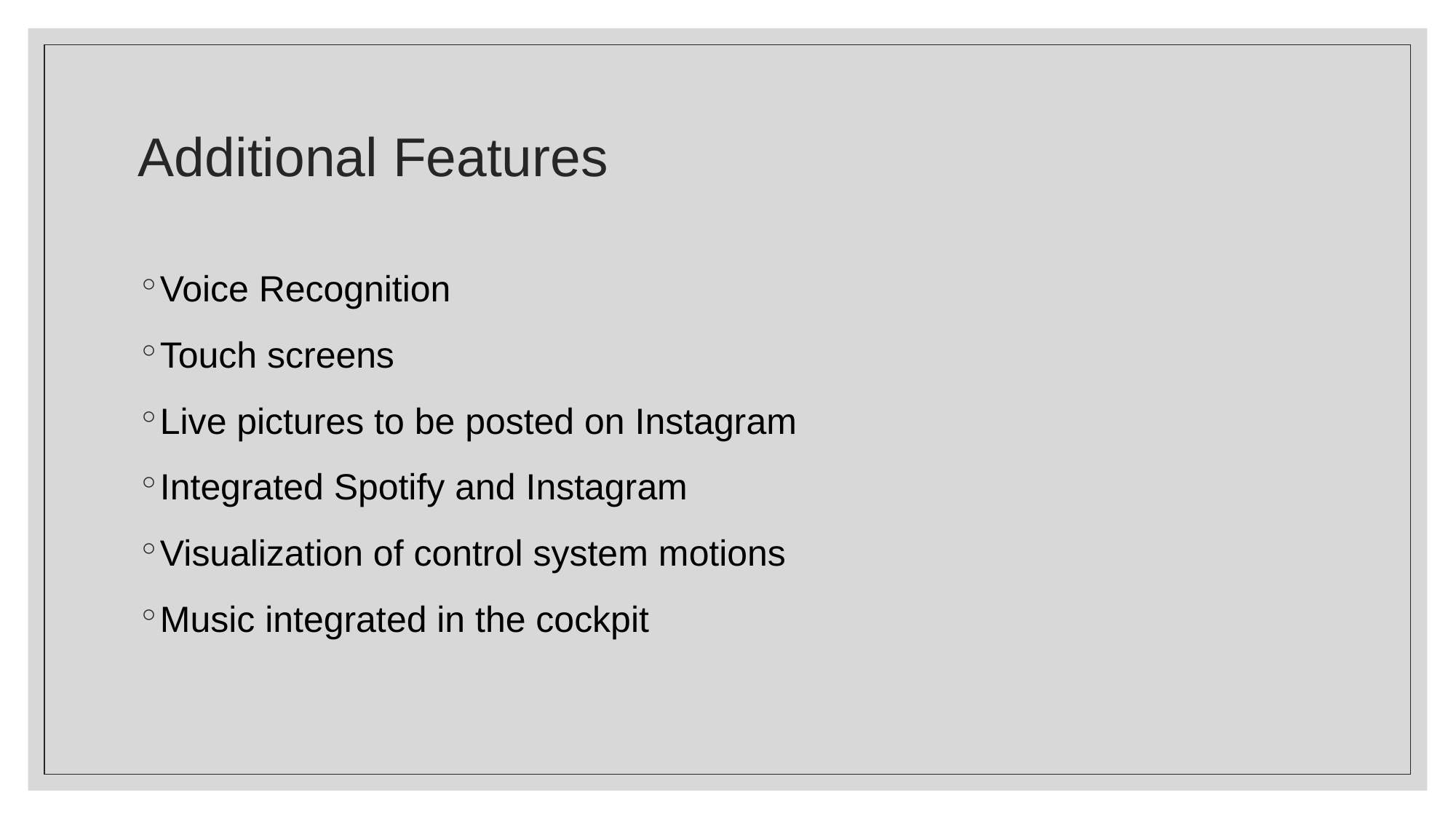

# Additional Features
Voice Recognition
Touch screens
Live pictures to be posted on Instagram
Integrated Spotify and Instagram
Visualization of control system motions
Music integrated in the cockpit